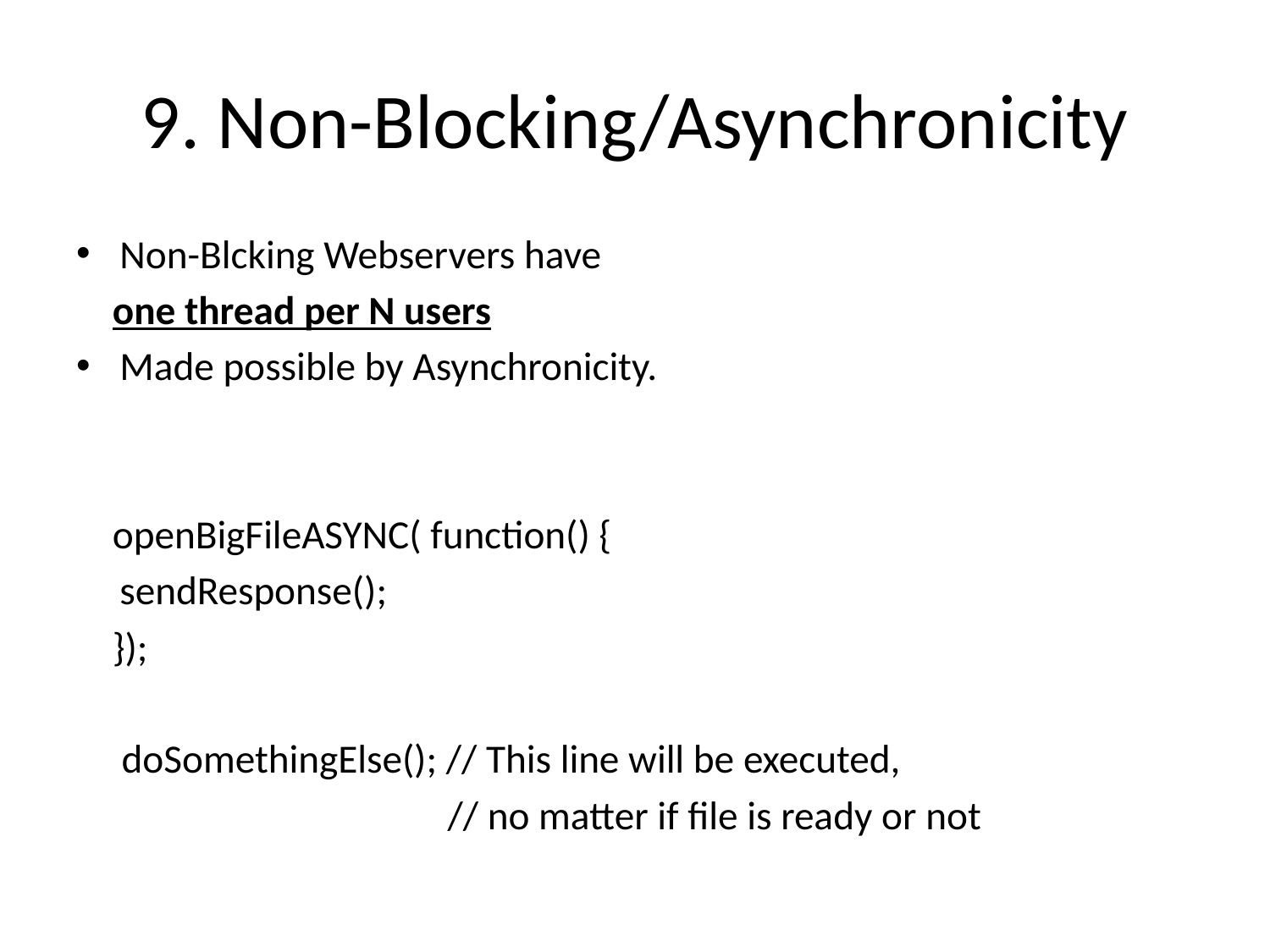

# 9. Non-Blocking/Asynchronicity
Non-Blcking Webservers have
    one thread per N users
Made possible by Asynchronicity.

    openBigFileASYNC( function() {
		sendResponse();
    });

     doSomethingElse(); // This line will be executed,
	                                    // no matter if file is ready or not